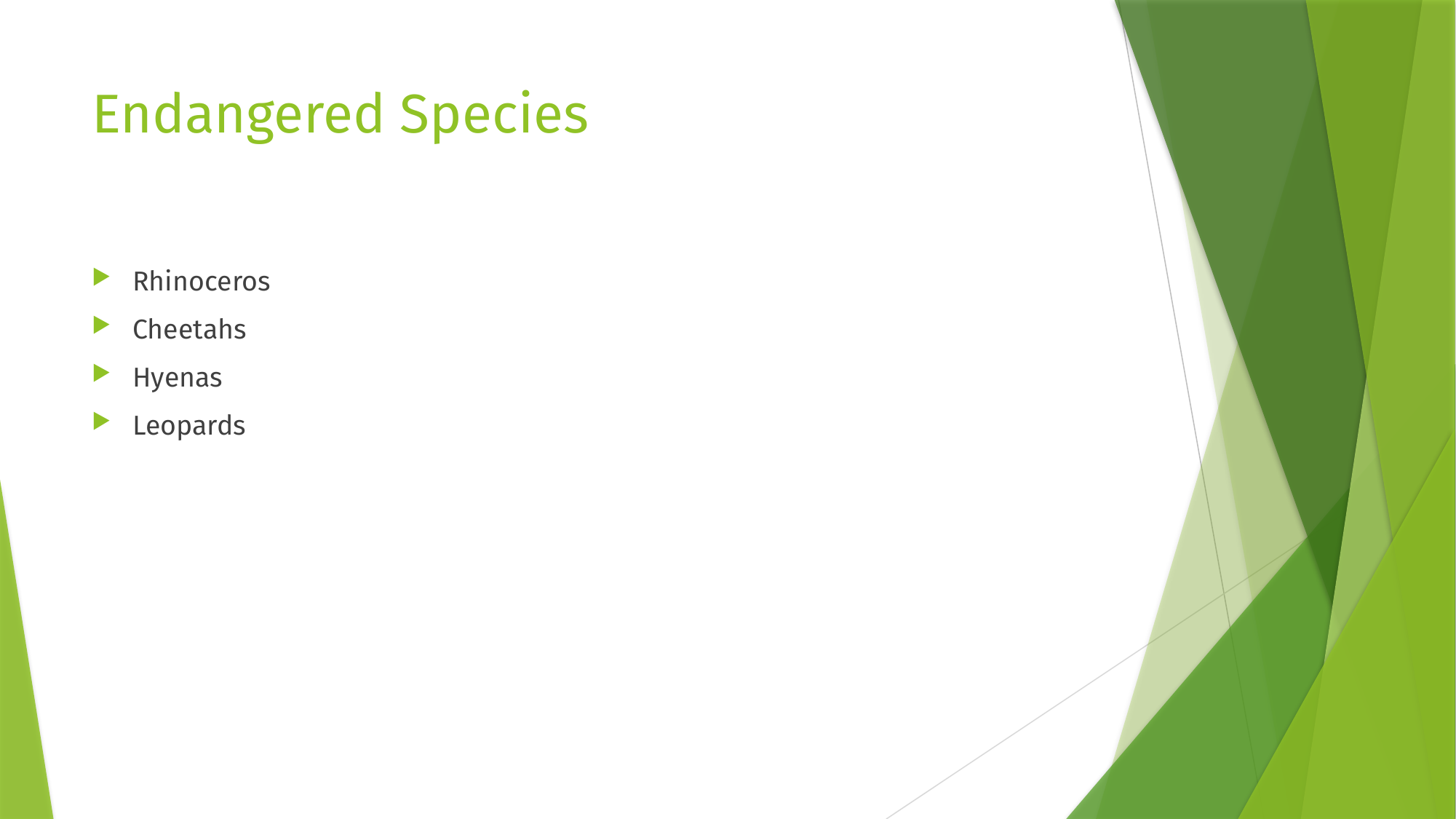

# Endangered Species
Rhinoceros
Cheetahs
Hyenas
Leopards